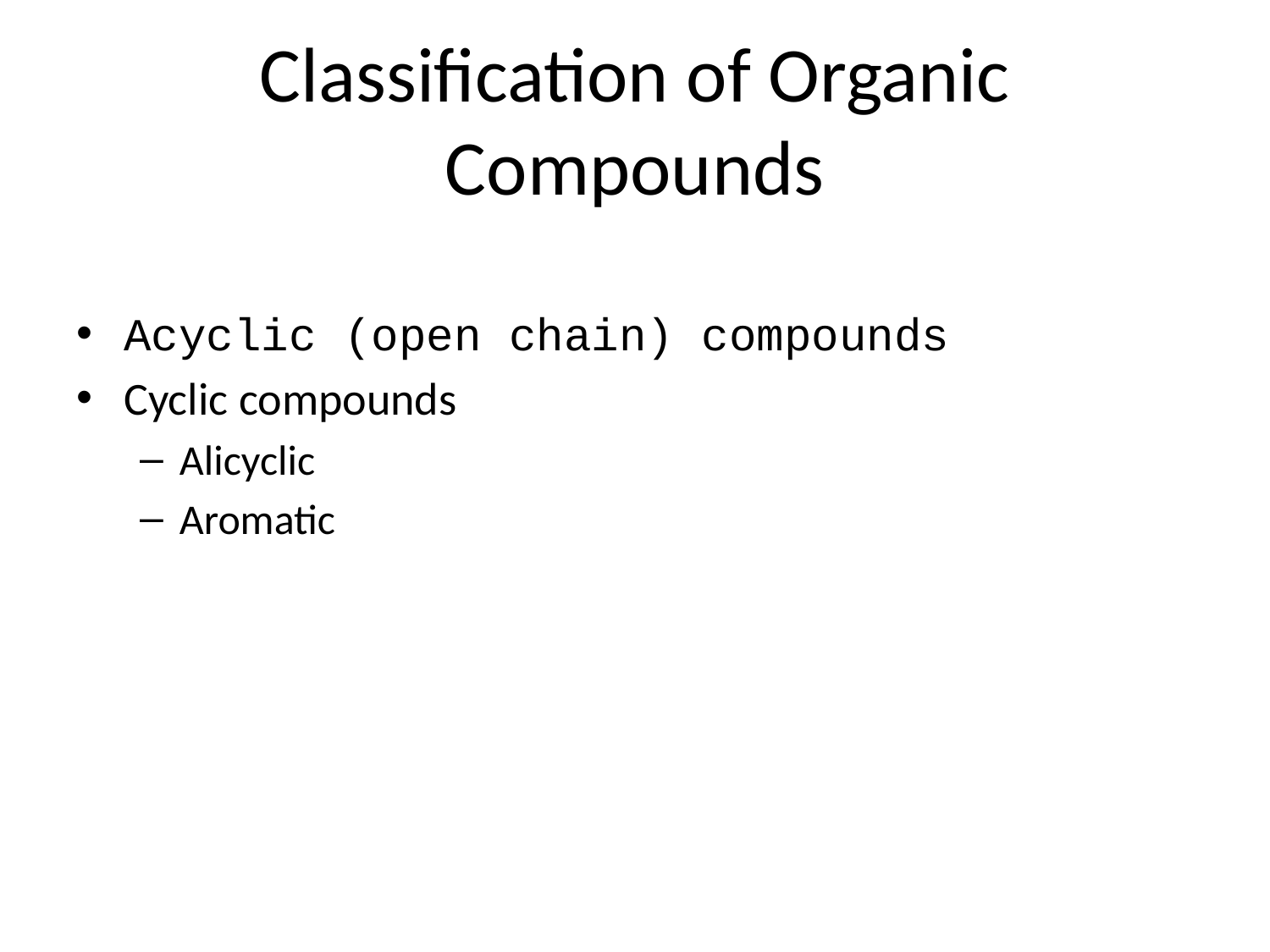

# Classification of Organic Compounds

Acyclic (open chain) compounds
Cyclic compounds
Alicyclic
Aromatic